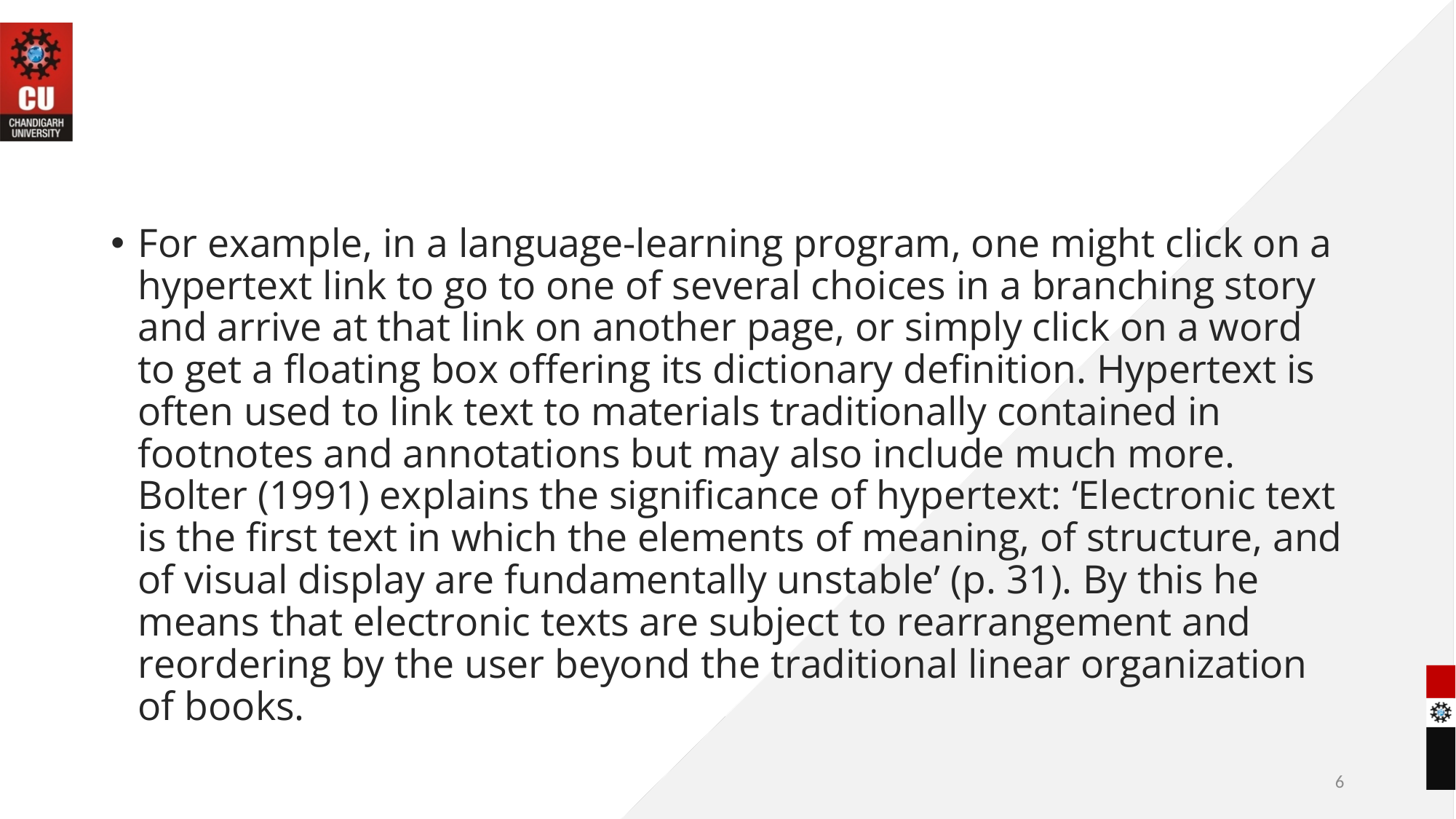

#
For example, in a language-learning program, one might click on a hypertext link to go to one of several choices in a branching story and arrive at that link on another page, or simply click on a word to get a floating box offering its dictionary definition. Hypertext is often used to link text to materials traditionally contained in footnotes and annotations but may also include much more. Bolter (1991) explains the significance of hypertext: ‘Electronic text is the first text in which the elements of meaning, of structure, and of visual display are fundamentally unstable’ (p. 31). By this he means that electronic texts are subject to rearrangement and reordering by the user beyond the traditional linear organization of books.
6